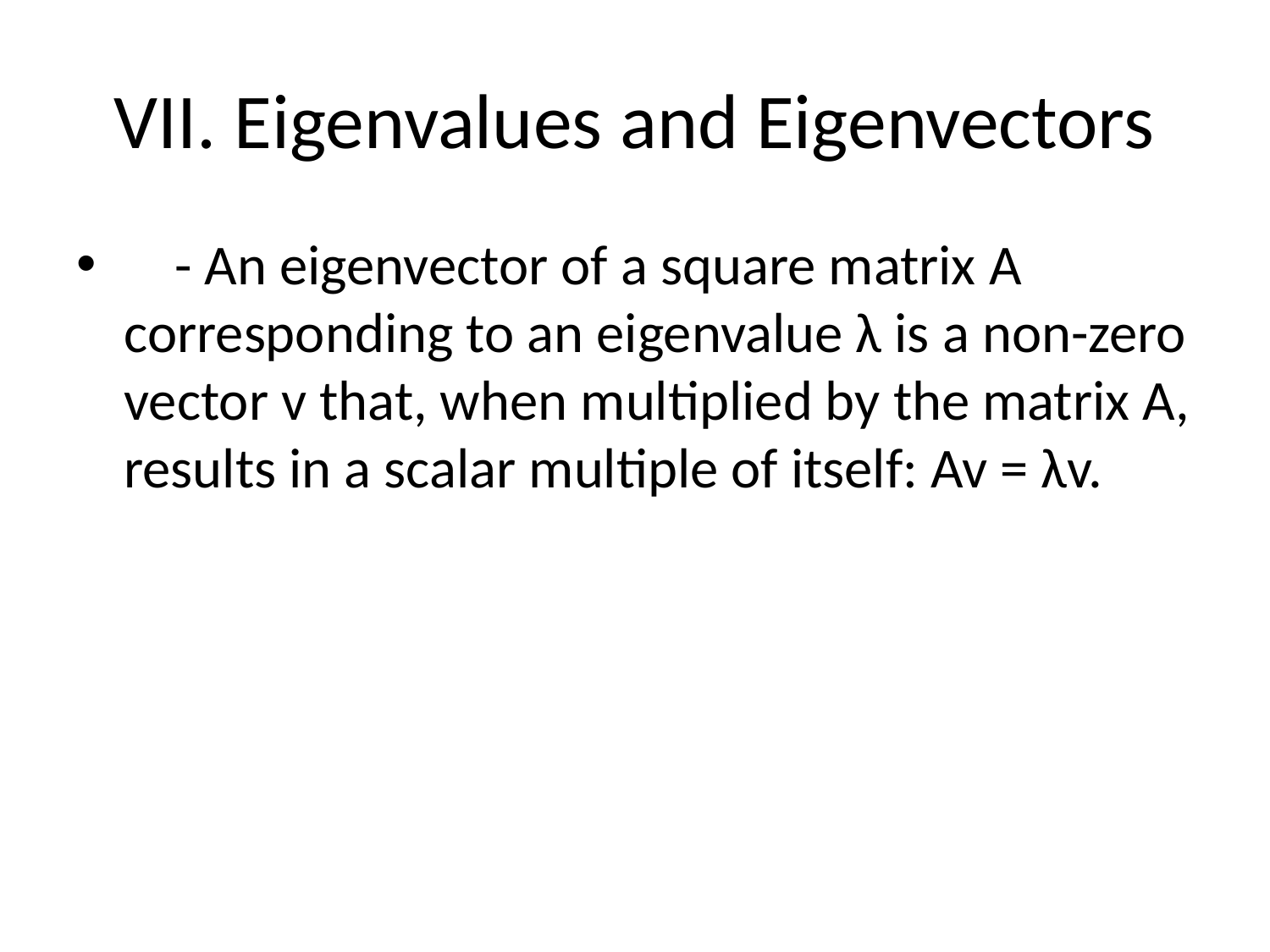

# VII. Eigenvalues and Eigenvectors
    - An eigenvector of a square matrix A corresponding to an eigenvalue λ is a non-zero vector v that, when multiplied by the matrix A, results in a scalar multiple of itself: Av = λv.